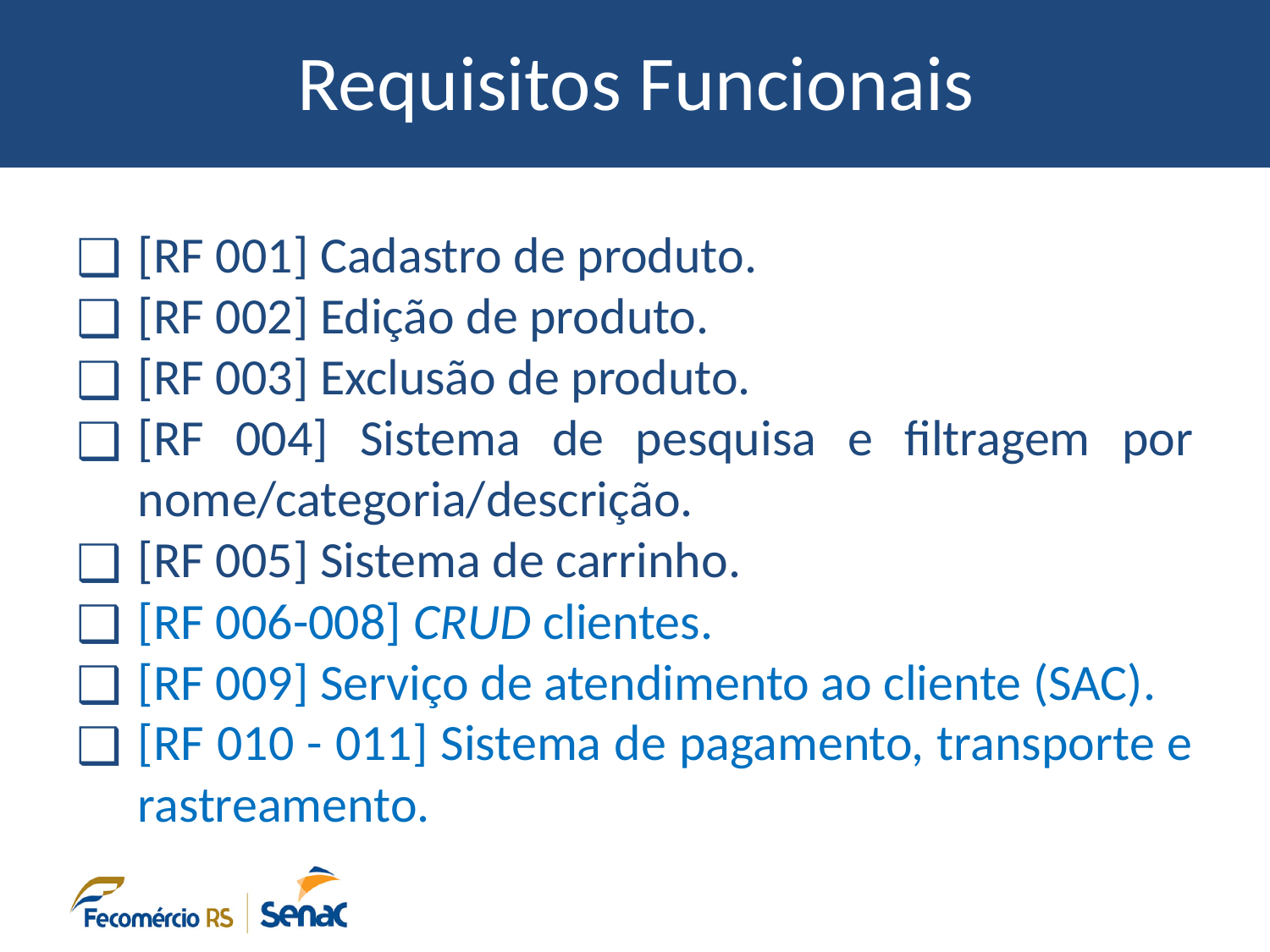

# Requisitos Funcionais
[RF 001] Cadastro de produto.
[RF 002] Edição de produto.
[RF 003] Exclusão de produto.
[RF 004] Sistema de pesquisa e filtragem por nome/categoria/descrição.
[RF 005] Sistema de carrinho.
[RF 006-008] CRUD clientes.
[RF 009] Serviço de atendimento ao cliente (SAC).
[RF 010 - 011] Sistema de pagamento, transporte e rastreamento.